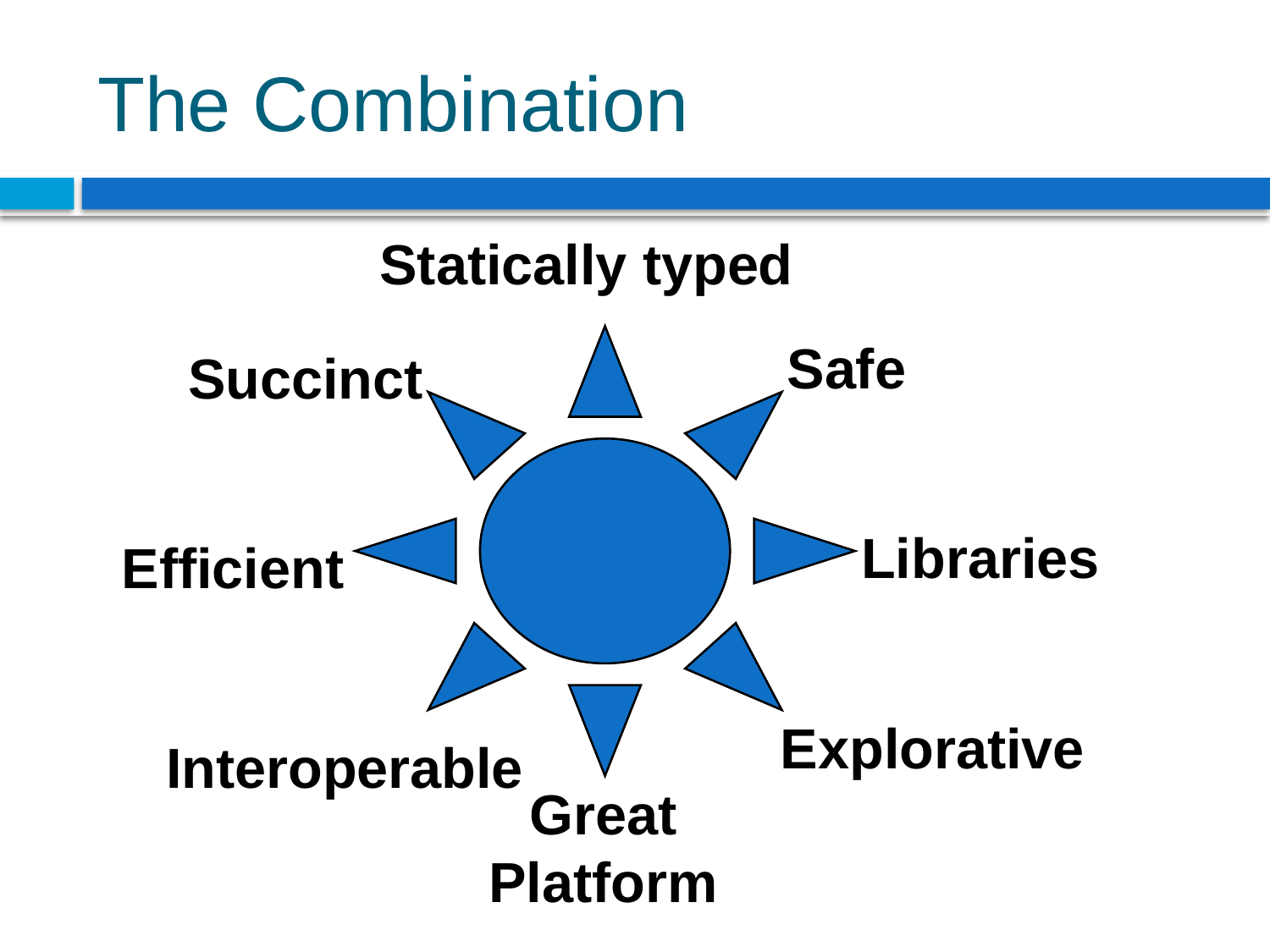

# The Combination

Statically typed

Safe
Succinct
Libraries
Efficient
Explorative
Interoperable
Great Platform